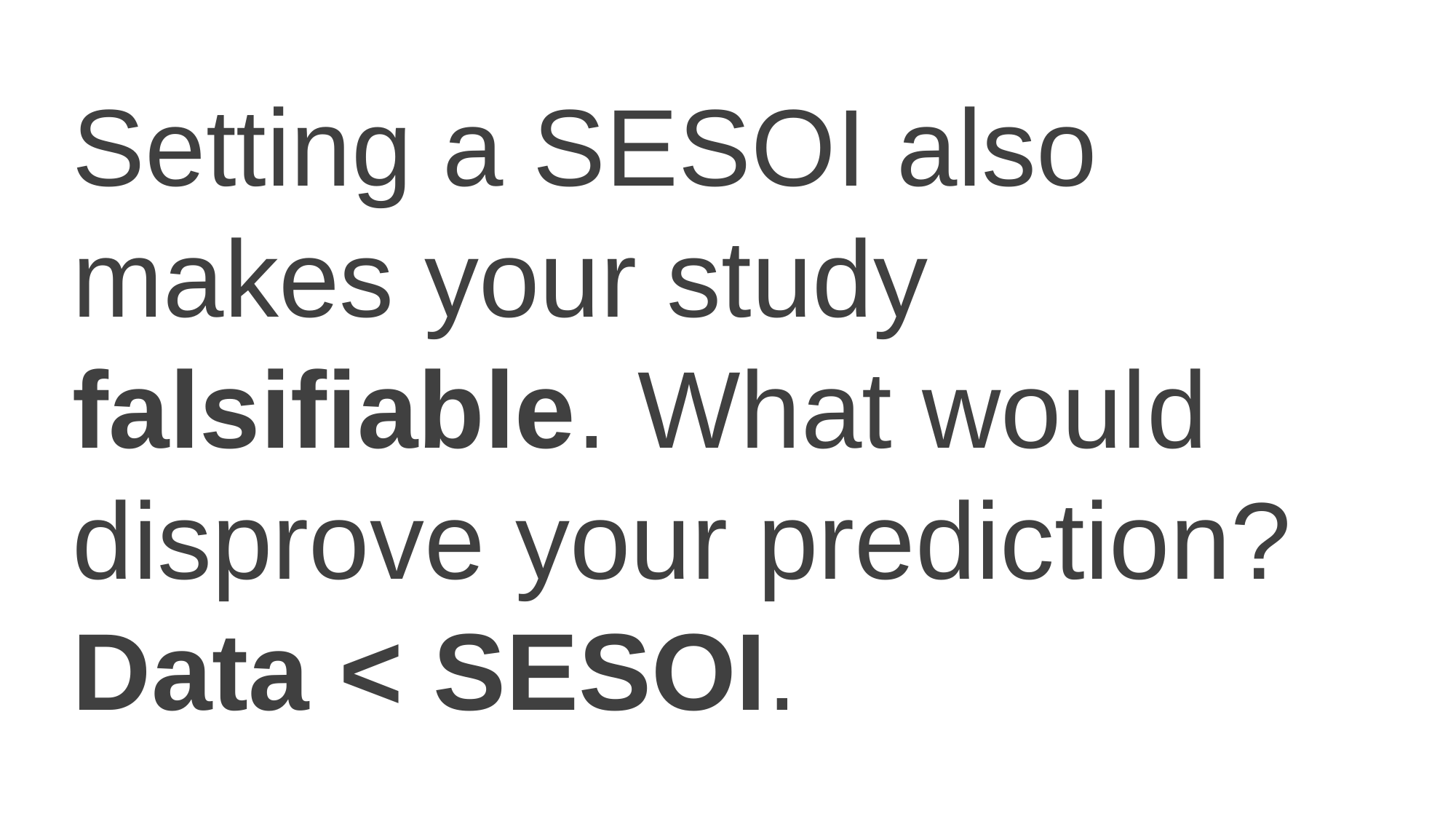

Setting a SESOI also makes your study falsifiable. What would disprove your prediction? Data < SESOI.